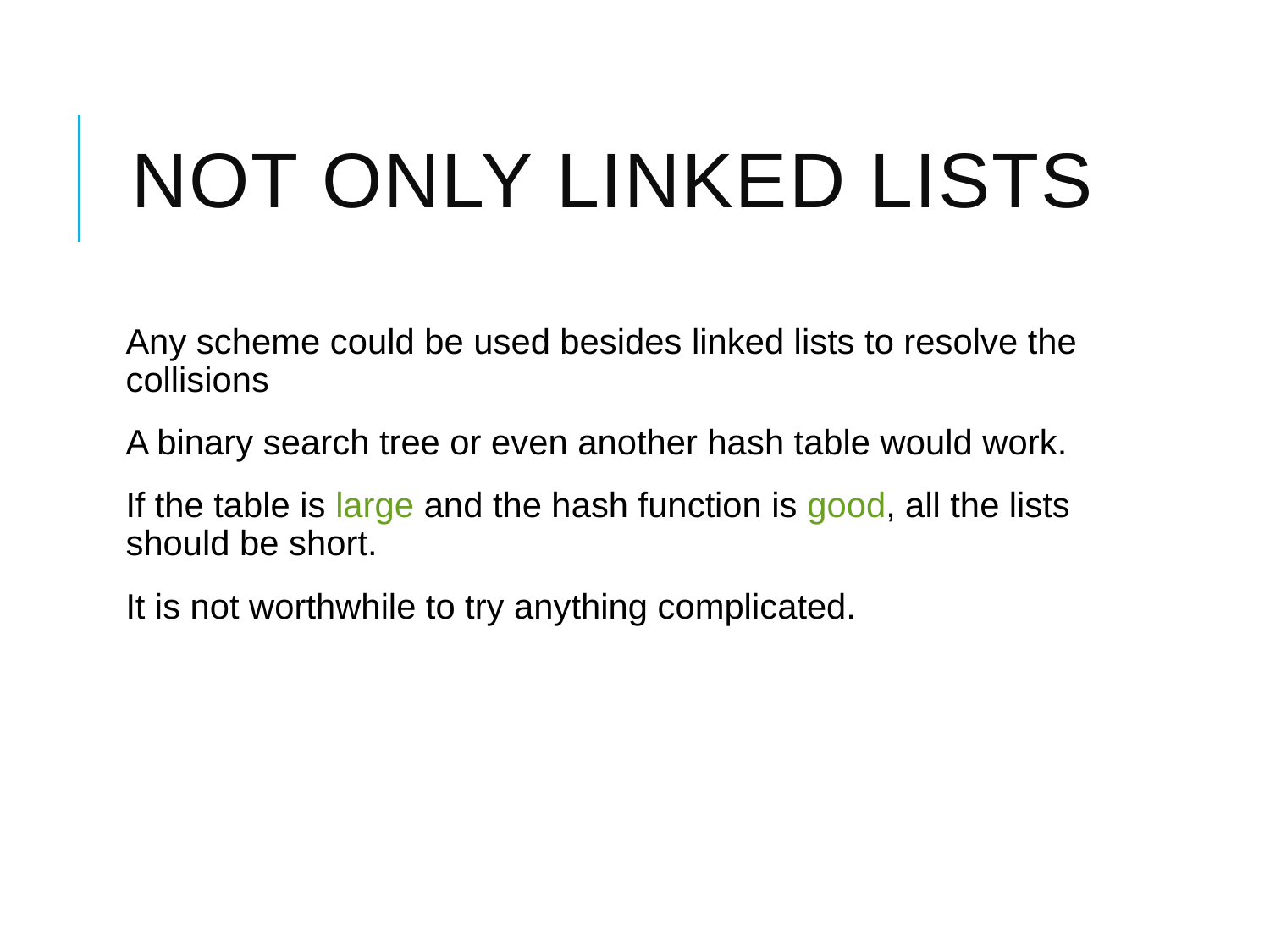

# Not only Linked Lists
Any scheme could be used besides linked lists to resolve the collisions
A binary search tree or even another hash table would work.
If the table is large and the hash function is good, all the lists should be short.
It is not worthwhile to try anything complicated.